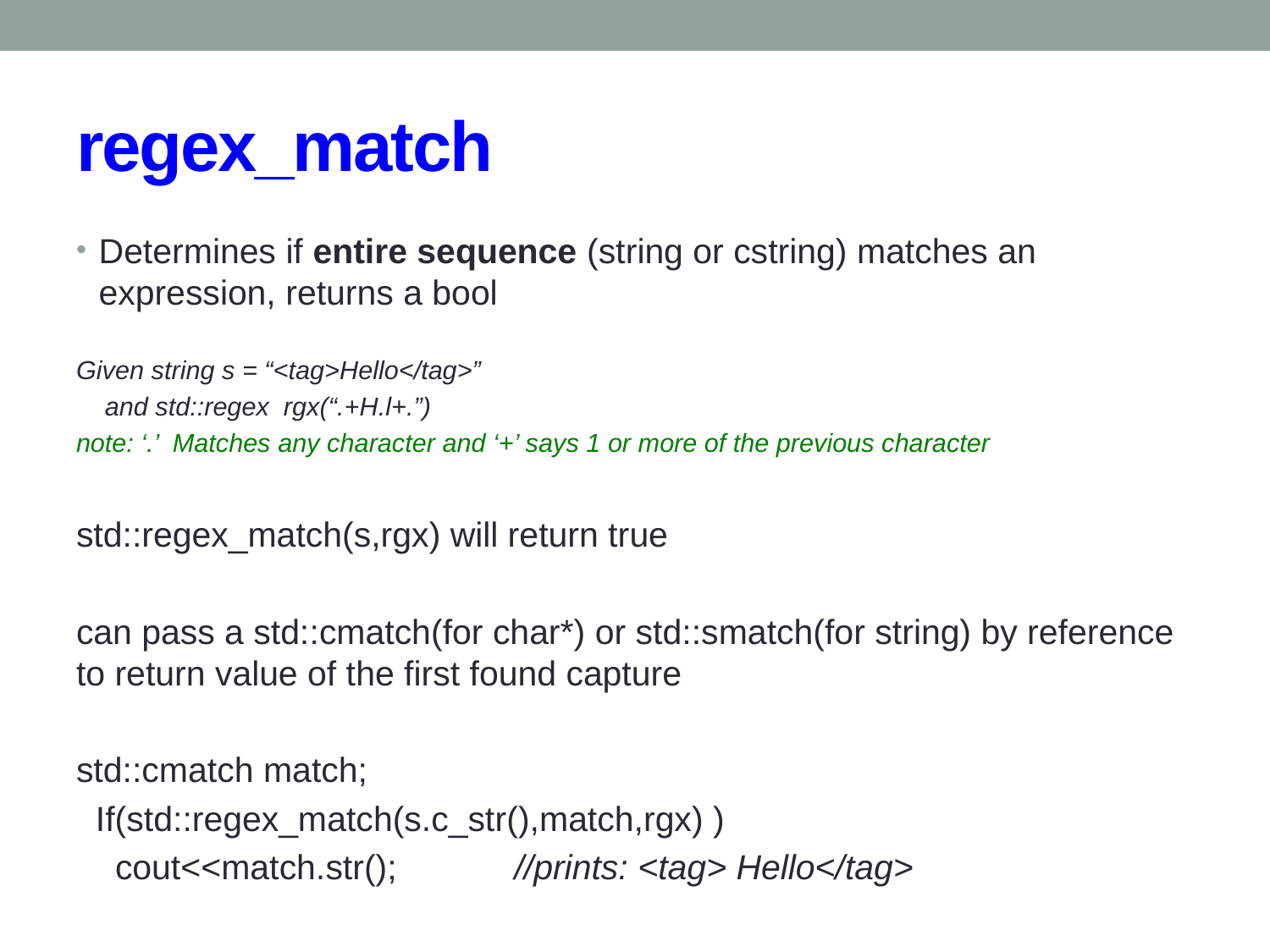

# regex_match
Determines if entire sequence (string or cstring) matches an expression, returns a bool

Given string s = “<tag>Hello</tag>”
    and std::regex  rgx(“.+H.l+.”)
note: ‘.’  Matches any character and ‘+’ says 1 or more of the previous character

std::regex_match(s,rgx) will return true

can pass a std::cmatch(for char*) or std::smatch(for string) by reference to return value of the first found capture

std::cmatch match;
  If(std::regex_match(s.c_str(),match,rgx) )
    cout<<match.str();            //prints: <tag> Hello</tag>